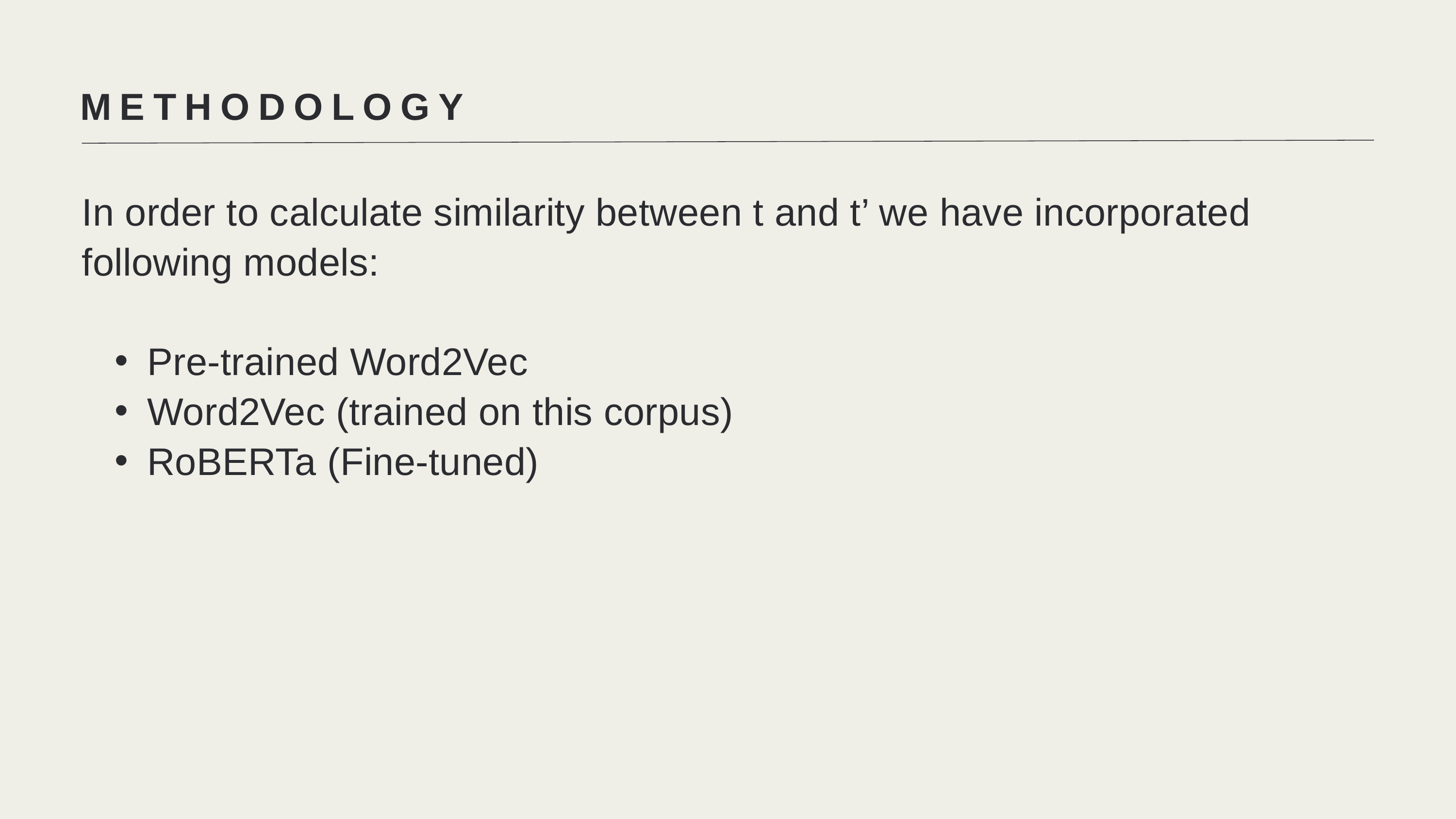

METHODOLOGY

In order to calculate similarity between t and t’ we have incorporated following models:

Pre-trained Word2Vec
Word2Vec (trained on this corpus)
RoBERTa (Fine-tuned)